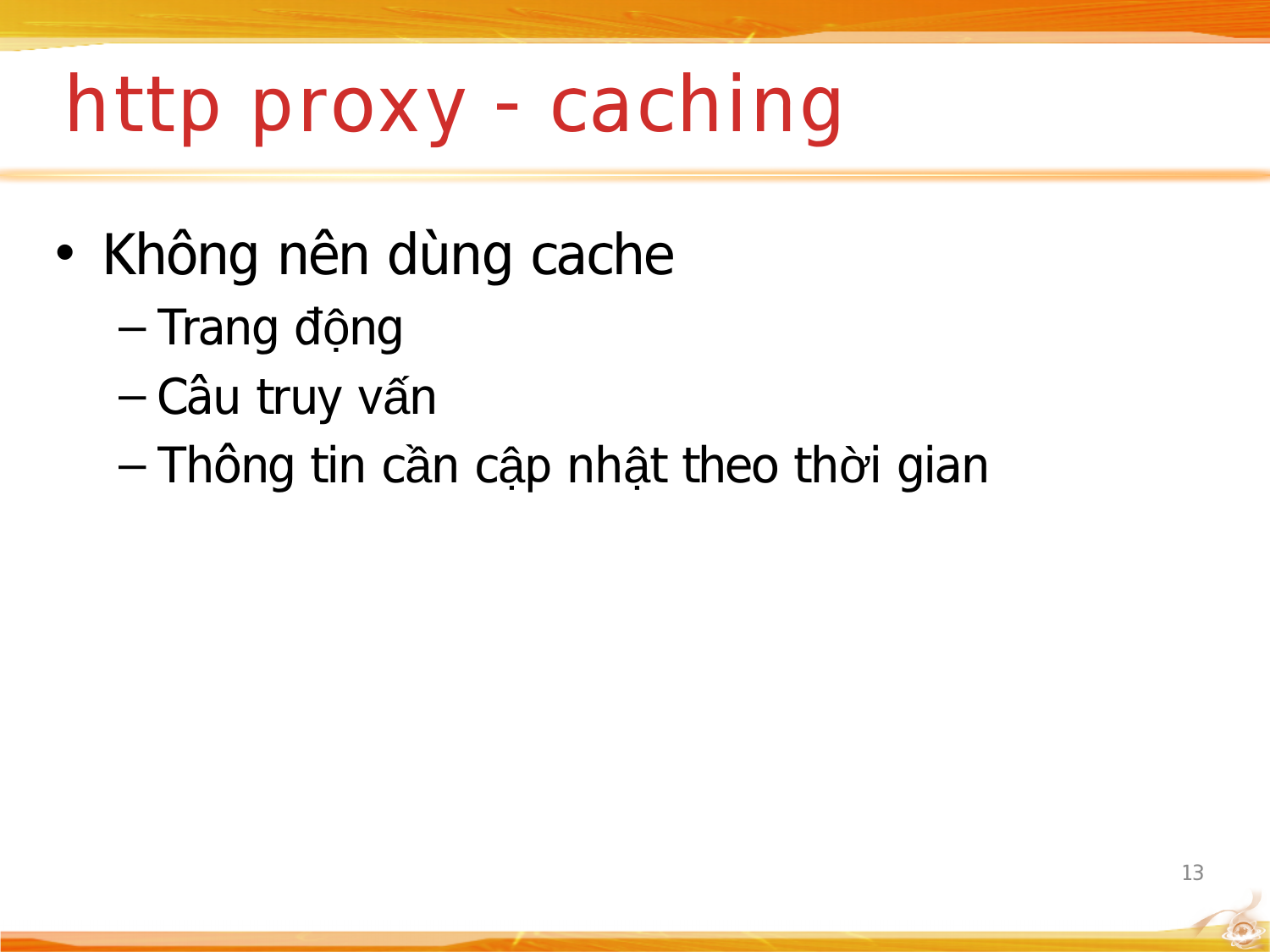

# http proxy - caching
Không nên dùng cache
Trang động
Câu truy vấn
Thông tin cần cập nhật theo thời gian
13